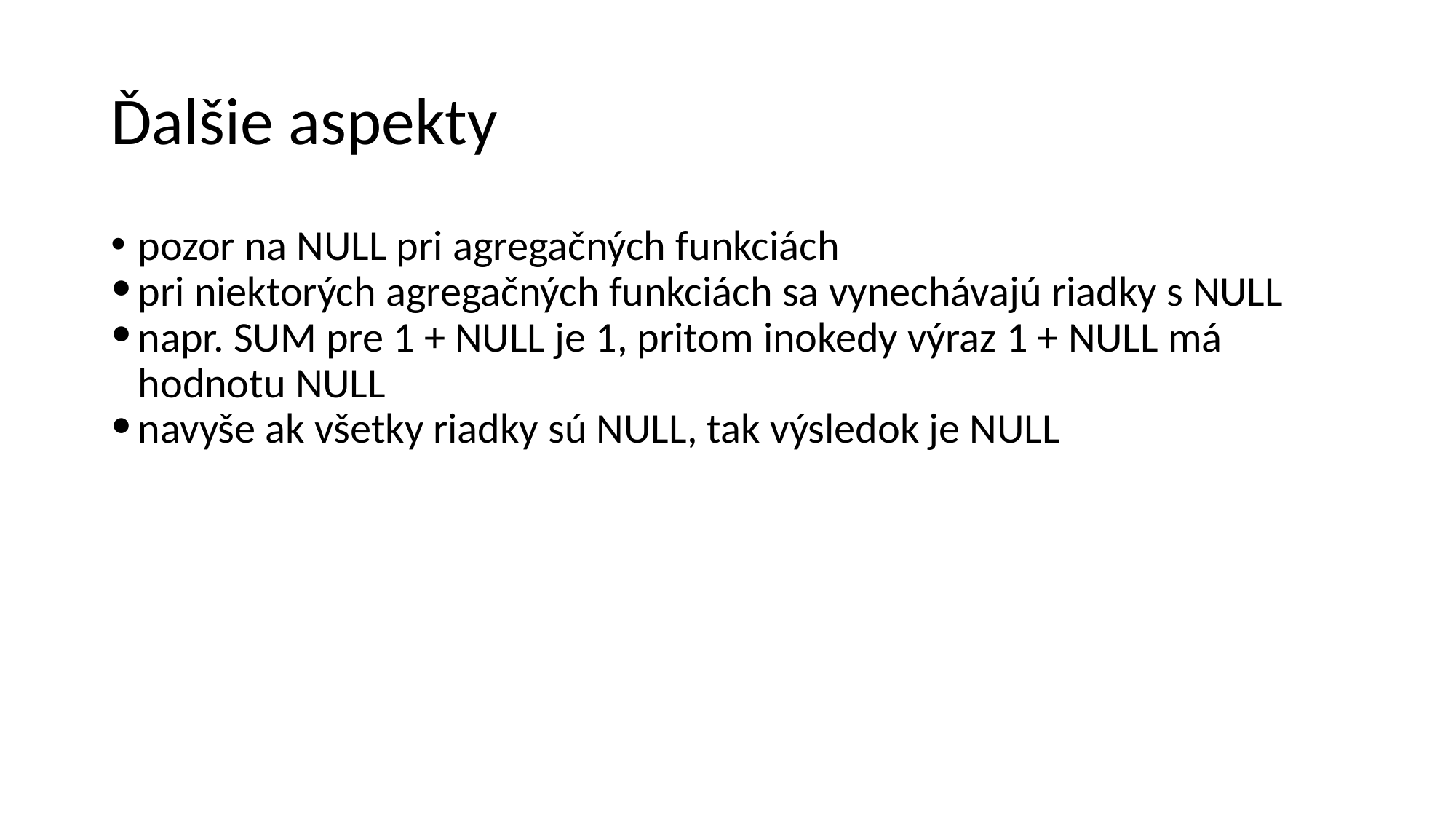

Ďalšie aspekty
pozor na NULL pri agregačných funkciách
pri niektorých agregačných funkciách sa vynechávajú riadky s NULL
napr. SUM pre 1 + NULL je 1, pritom inokedy výraz 1 + NULL má hodnotu NULL
navyše ak všetky riadky sú NULL, tak výsledok je NULL